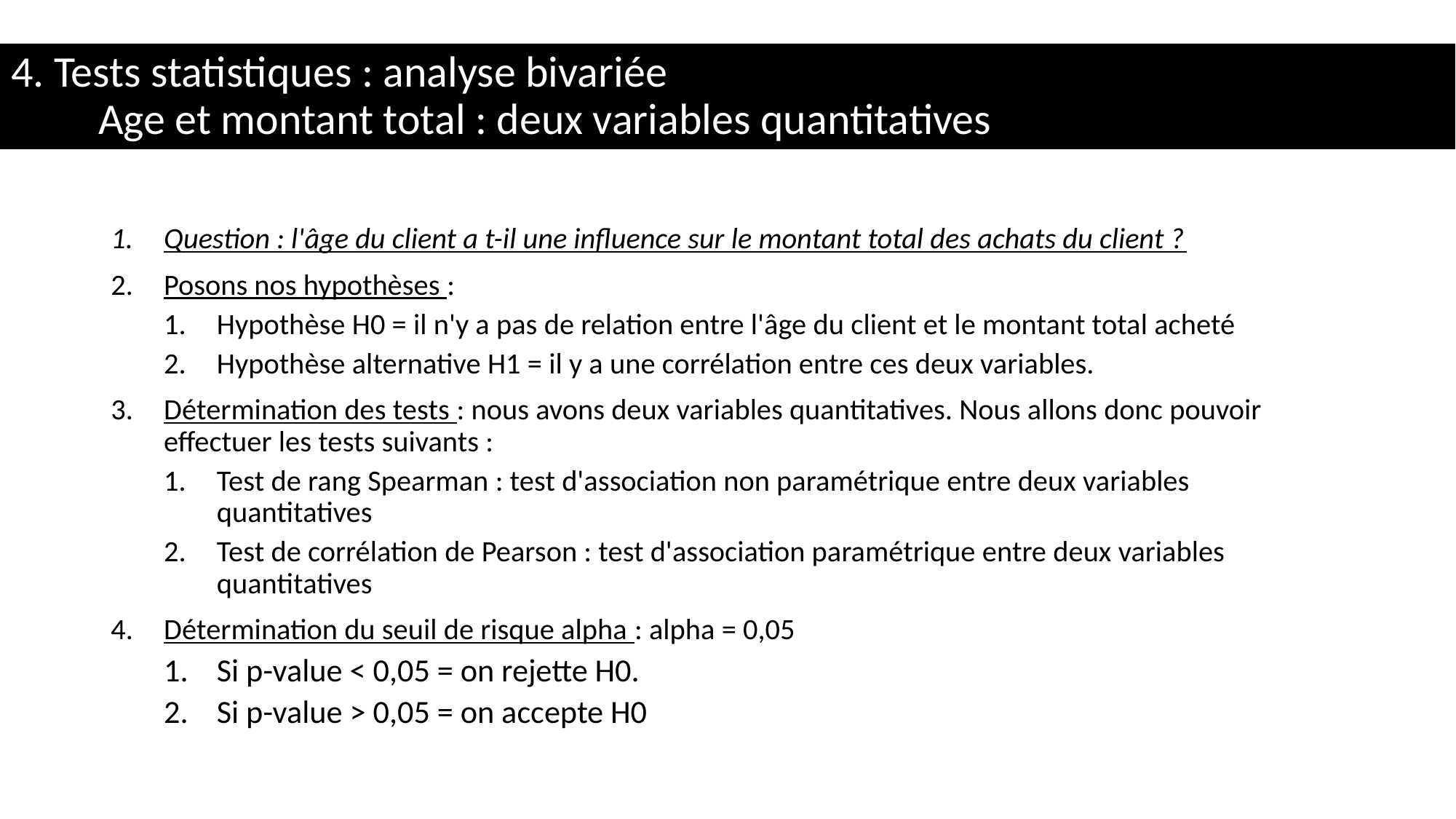

# 4. Tests statistiques : analyse bivariée Age et montant total : deux variables quantitatives
Question : l'âge du client a t-il une influence sur le montant total des achats du client ?
Posons nos hypothèses :
Hypothèse H0 = il n'y a pas de relation entre l'âge du client et le montant total acheté
Hypothèse alternative H1 = il y a une corrélation entre ces deux variables.
Détermination des tests : nous avons deux variables quantitatives. Nous allons donc pouvoir effectuer les tests suivants :
Test de rang Spearman : test d'association non paramétrique entre deux variables quantitatives
Test de corrélation de Pearson : test d'association paramétrique entre deux variables quantitatives
Détermination du seuil de risque alpha : alpha = 0,05
Si p-value < 0,05 = on rejette H0.
Si p-value > 0,05 = on accepte H0